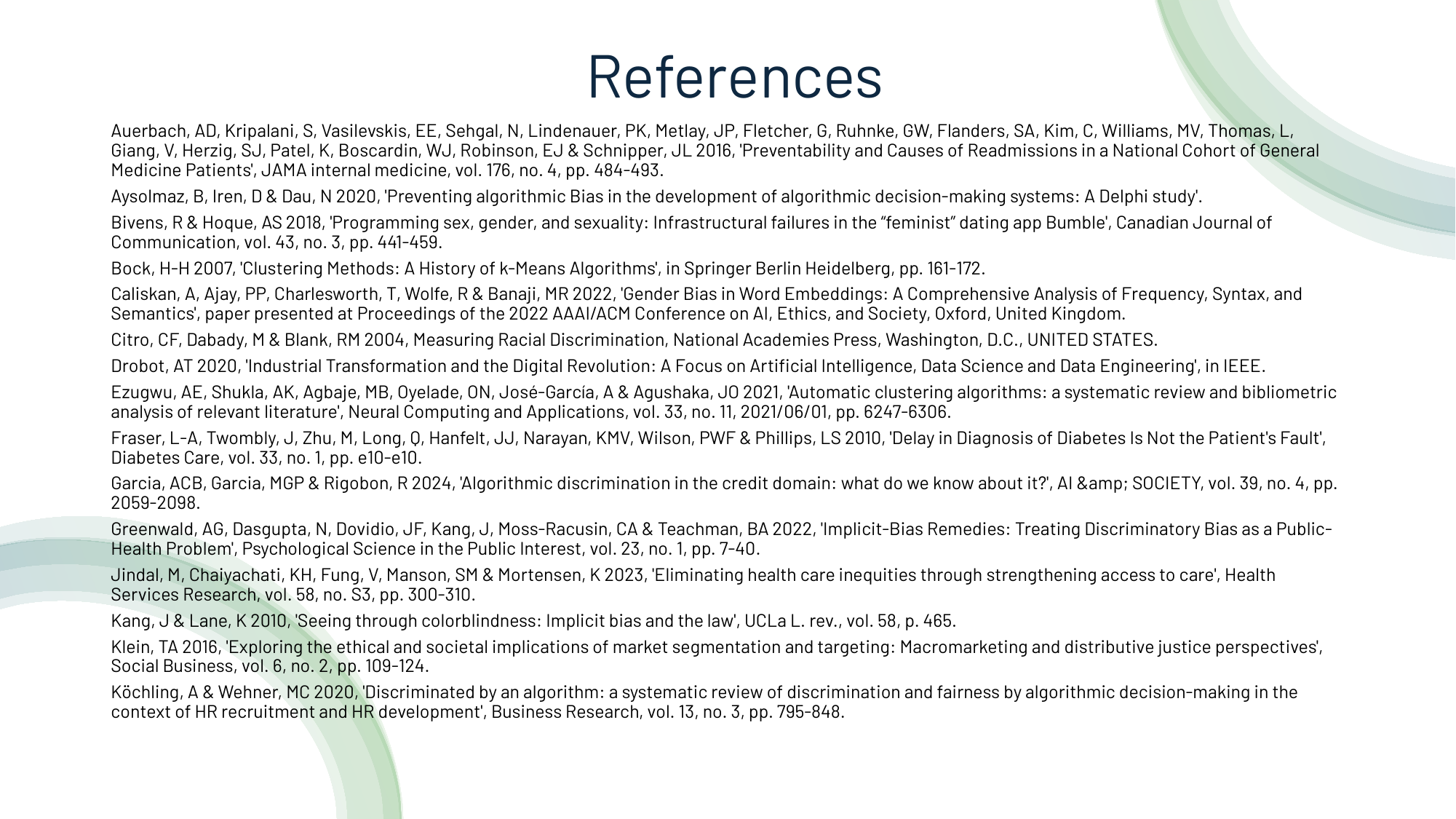

# References
Auerbach, AD, Kripalani, S, Vasilevskis, EE, Sehgal, N, Lindenauer, PK, Metlay, JP, Fletcher, G, Ruhnke, GW, Flanders, SA, Kim, C, Williams, MV, Thomas, L, Giang, V, Herzig, SJ, Patel, K, Boscardin, WJ, Robinson, EJ & Schnipper, JL 2016, 'Preventability and Causes of Readmissions in a National Cohort of General Medicine Patients', JAMA internal medicine, vol. 176, no. 4, pp. 484-493.
Aysolmaz, B, Iren, D & Dau, N 2020, 'Preventing algorithmic Bias in the development of algorithmic decision-making systems: A Delphi study'.
Bivens, R & Hoque, AS 2018, 'Programming sex, gender, and sexuality: Infrastructural failures in the “feminist” dating app Bumble', Canadian Journal of Communication, vol. 43, no. 3, pp. 441-459.
Bock, H-H 2007, 'Clustering Methods: A History of k-Means Algorithms', in Springer Berlin Heidelberg, pp. 161-172.
Caliskan, A, Ajay, PP, Charlesworth, T, Wolfe, R & Banaji, MR 2022, 'Gender Bias in Word Embeddings: A Comprehensive Analysis of Frequency, Syntax, and Semantics', paper presented at Proceedings of the 2022 AAAI/ACM Conference on AI, Ethics, and Society, Oxford, United Kingdom.
Citro, CF, Dabady, M & Blank, RM 2004, Measuring Racial Discrimination, National Academies Press, Washington, D.C., UNITED STATES.
Drobot, AT 2020, 'Industrial Transformation and the Digital Revolution: A Focus on Artificial Intelligence, Data Science and Data Engineering', in IEEE.
Ezugwu, AE, Shukla, AK, Agbaje, MB, Oyelade, ON, José-García, A & Agushaka, JO 2021, 'Automatic clustering algorithms: a systematic review and bibliometric analysis of relevant literature', Neural Computing and Applications, vol. 33, no. 11, 2021/06/01, pp. 6247-6306.
Fraser, L-A, Twombly, J, Zhu, M, Long, Q, Hanfelt, JJ, Narayan, KMV, Wilson, PWF & Phillips, LS 2010, 'Delay in Diagnosis of Diabetes Is Not the Patient's Fault', Diabetes Care, vol. 33, no. 1, pp. e10-e10.
Garcia, ACB, Garcia, MGP & Rigobon, R 2024, 'Algorithmic discrimination in the credit domain: what do we know about it?', AI &amp; SOCIETY, vol. 39, no. 4, pp. 2059-2098.
Greenwald, AG, Dasgupta, N, Dovidio, JF, Kang, J, Moss-Racusin, CA & Teachman, BA 2022, 'Implicit-Bias Remedies: Treating Discriminatory Bias as a Public-Health Problem', Psychological Science in the Public Interest, vol. 23, no. 1, pp. 7-40.
Jindal, M, Chaiyachati, KH, Fung, V, Manson, SM & Mortensen, K 2023, 'Eliminating health care inequities through strengthening access to care', Health Services Research, vol. 58, no. S3, pp. 300-310.
Kang, J & Lane, K 2010, 'Seeing through colorblindness: Implicit bias and the law', UCLa L. rev., vol. 58, p. 465.
Klein, TA 2016, 'Exploring the ethical and societal implications of market segmentation and targeting: Macromarketing and distributive justice perspectives', Social Business, vol. 6, no. 2, pp. 109-124.
Köchling, A & Wehner, MC 2020, 'Discriminated by an algorithm: a systematic review of discrimination and fairness by algorithmic decision-making in the context of HR recruitment and HR development', Business Research, vol. 13, no. 3, pp. 795-848.